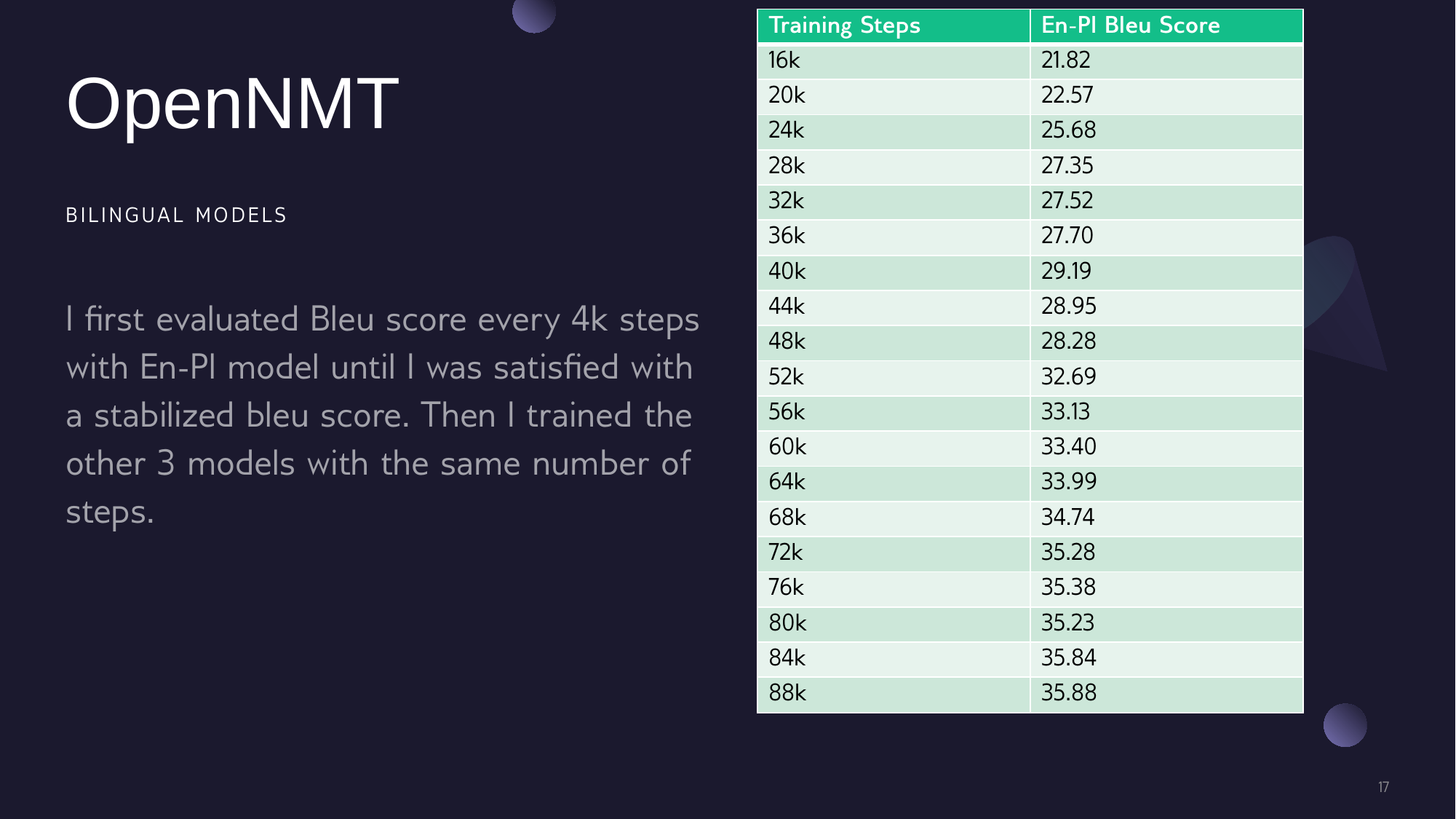

| Training Steps | En-Pl Bleu Score |
| --- | --- |
| 16k | 21.82 |
| 20k | 22.57 |
| 24k | 25.68 |
| 28k | 27.35 |
| 32k | 27.52 |
| 36k | 27.70 |
| 40k | 29.19 |
| 44k | 28.95 |
| 48k | 28.28 |
| 52k | 32.69 |
| 56k | 33.13 |
| 60k | 33.40 |
| 64k | 33.99 |
| 68k | 34.74 |
| 72k | 35.28 |
| 76k | 35.38 |
| 80k | 35.23 |
| 84k | 35.84 |
| 88k | 35.88 |
# OpenNMT
Bilingual Models

I first evaluated Bleu score every 4k steps with En-Pl model until I was satisfied with a stabilized bleu score. Then I trained the other 3 models with the same number of steps.

17